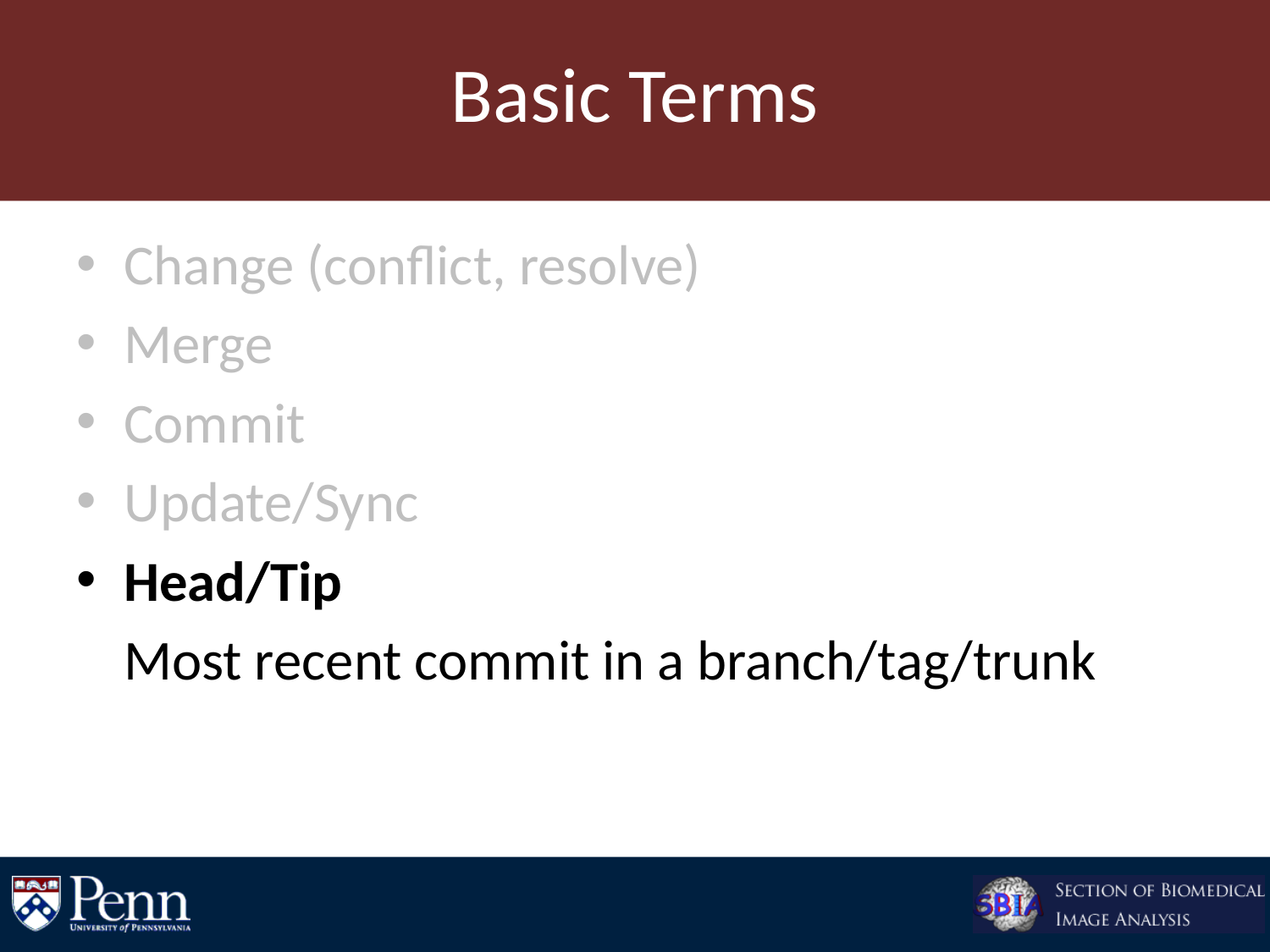

# Basic Terms
Change (conflict, resolve)
Merge
Commit
Update/Sync
Head/Tip
	Most recent commit in a branch/tag/trunk